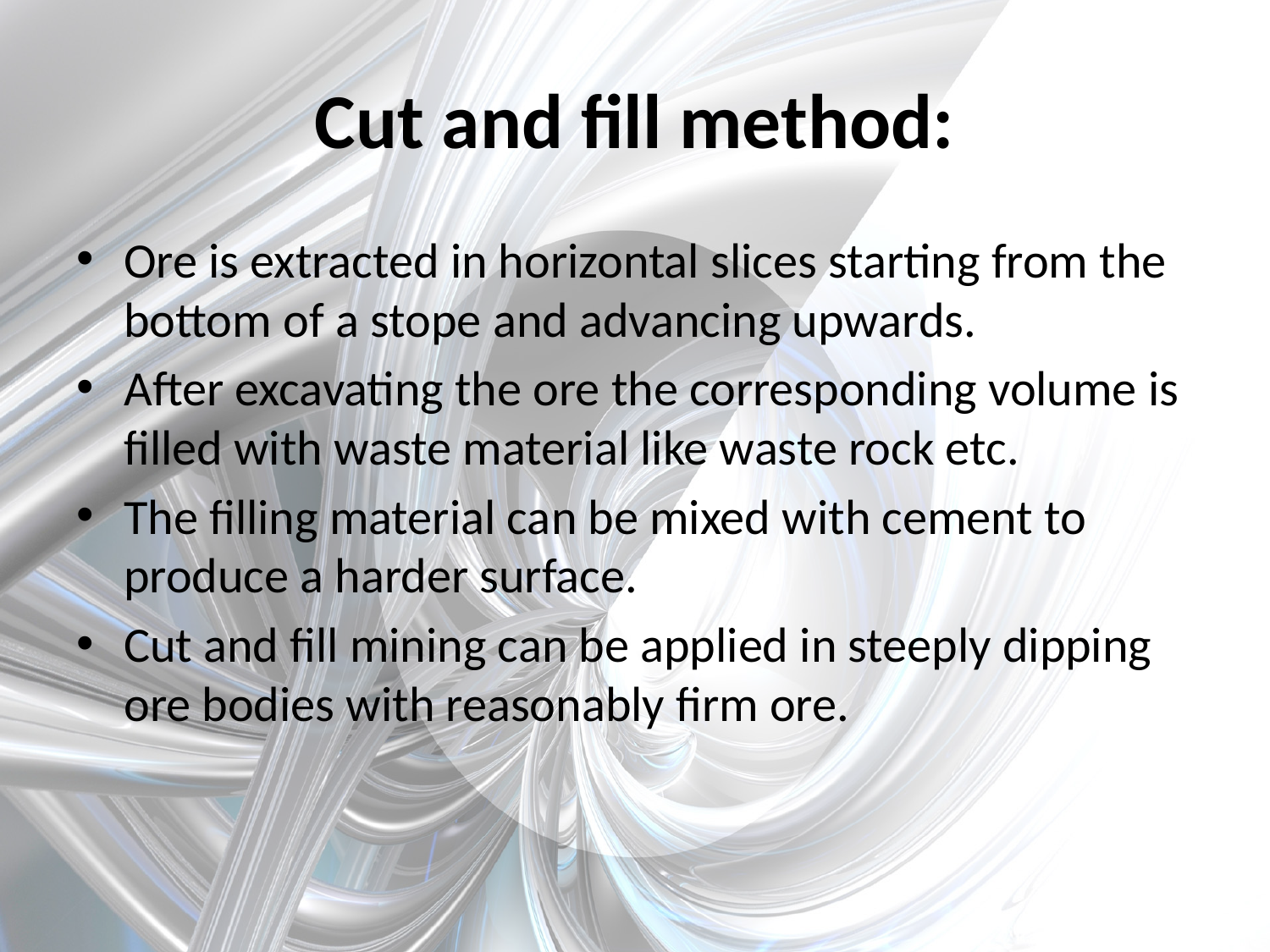

# Cut and fill method:
Ore is extracted in horizontal slices starting from the bottom of a stope and advancing upwards.
After excavating the ore the corresponding volume is filled with waste material like waste rock etc.
The filling material can be mixed with cement to produce a harder surface.
Cut and fill mining can be applied in steeply dipping ore bodies with reasonably firm ore.